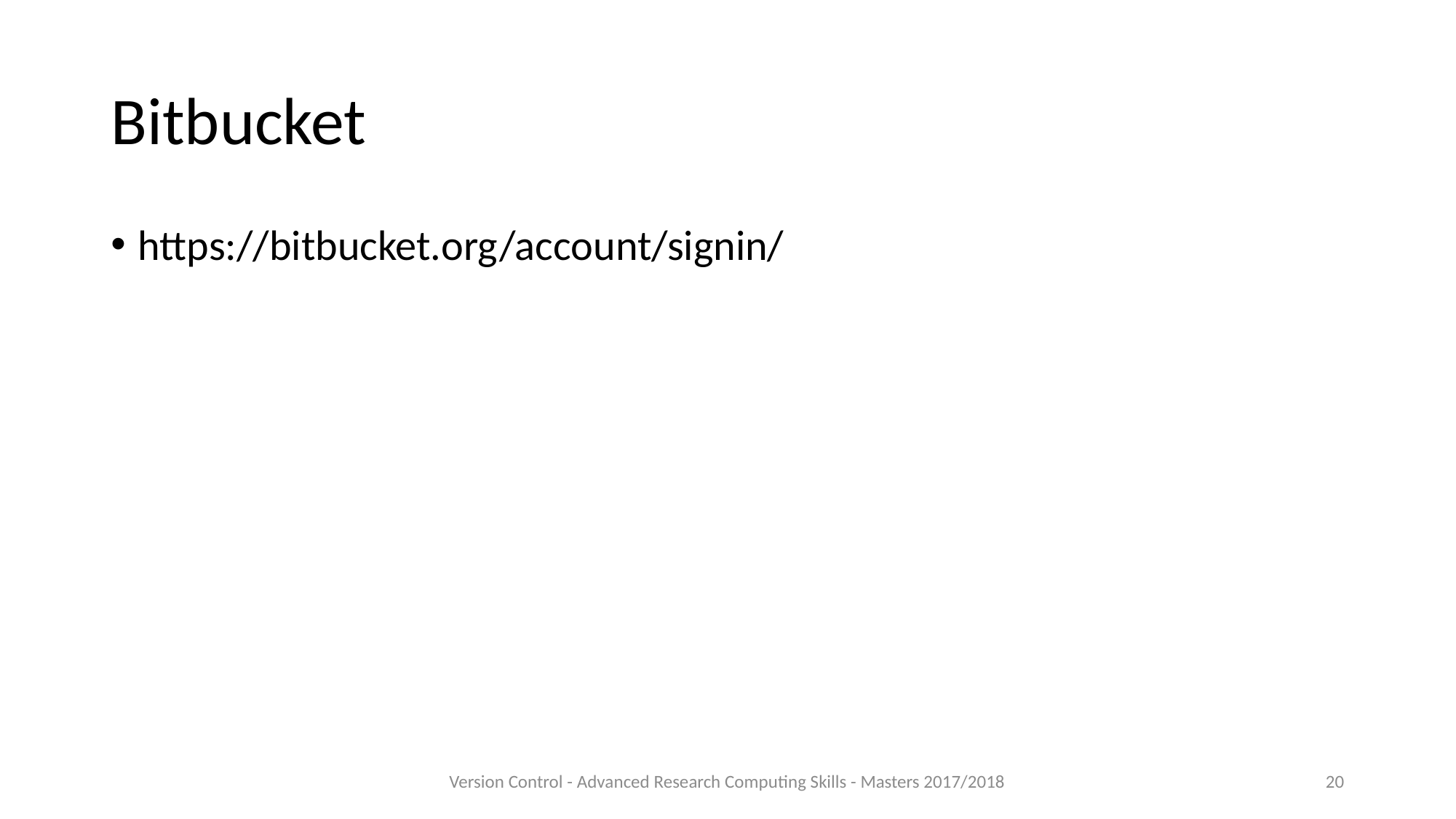

# Bitbucket
https://bitbucket.org/account/signin/
Version Control - Advanced Research Computing Skills - Masters 2017/2018
20